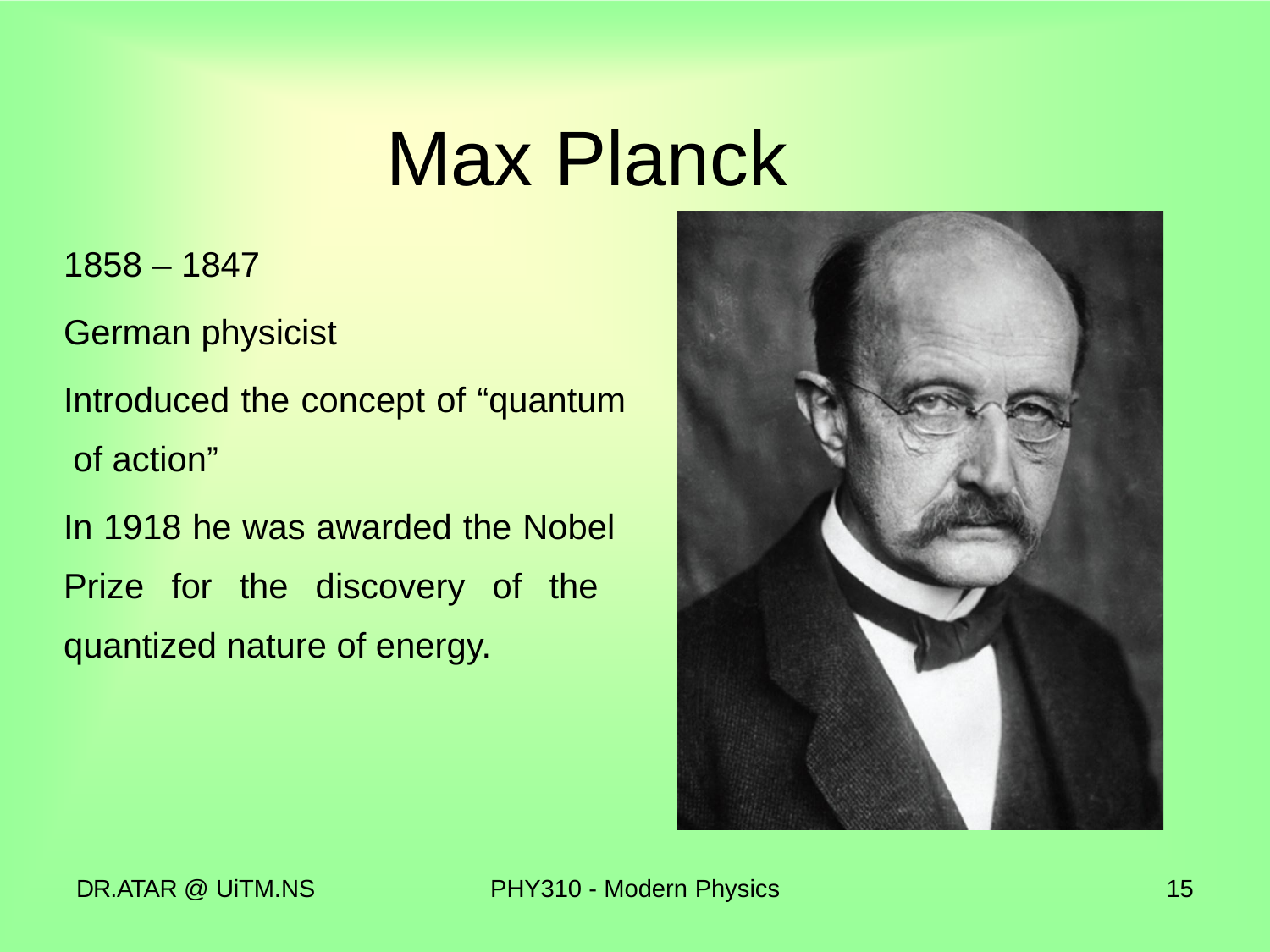

# Max Planck

1858 – 1847
German physicist
Introduced the concept of “quantum  of action”
In 1918 he was awarded the Nobel  Prize for the discovery of the  quantized nature of energy.
DR.ATAR @ UiTM.NS
PHY310 - Modern Physics
15